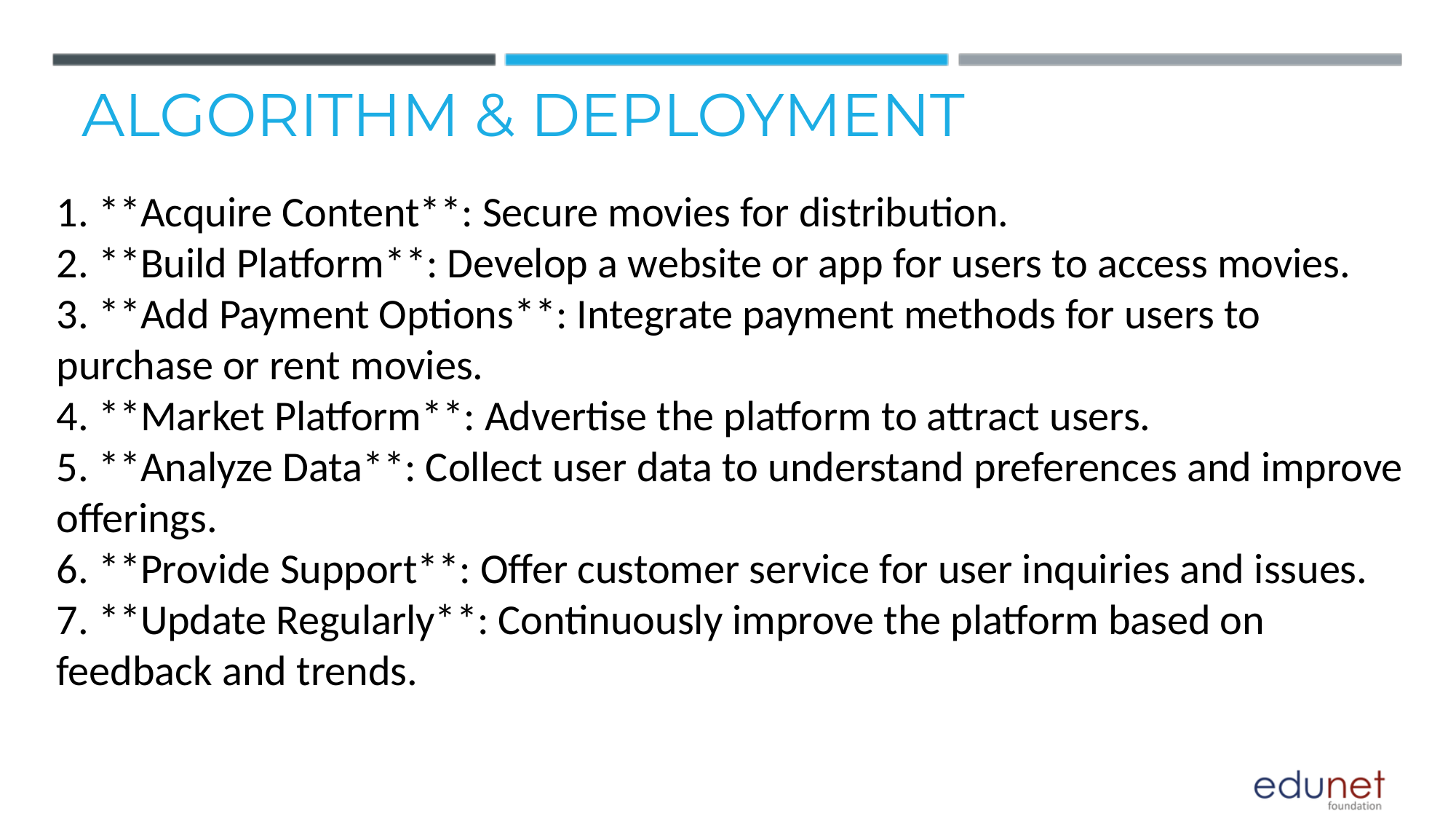

ALGORITHM & DEPLOYMENT
1. **Acquire Content**: Secure movies for distribution.
2. **Build Platform**: Develop a website or app for users to access movies.
3. **Add Payment Options**: Integrate payment methods for users to purchase or rent movies.
4. **Market Platform**: Advertise the platform to attract users.
5. **Analyze Data**: Collect user data to understand preferences and improve offerings.
6. **Provide Support**: Offer customer service for user inquiries and issues.
7. **Update Regularly**: Continuously improve the platform based on feedback and trends.